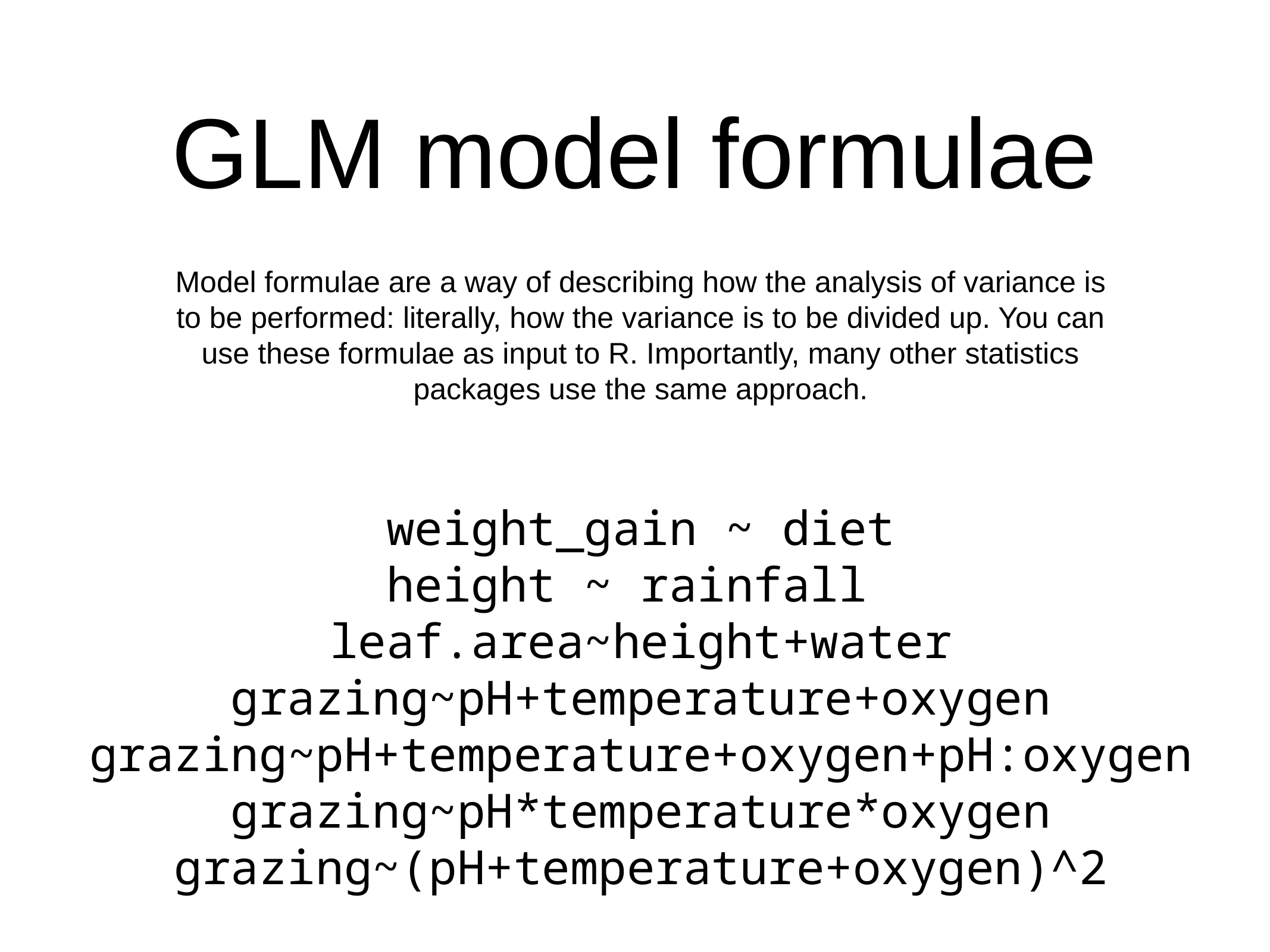

# GLM model formulae
Model formulae are a way of describing how the analysis of variance is to be performed: literally, how the variance is to be divided up. You can use these formulae as input to R. Importantly, many other statistics packages use the same approach.
weight_gain ~ diet
height ~ rainfall
leaf.area~height+water
grazing~pH+temperature+oxygen
grazing~pH+temperature+oxygen+pH:oxygen
grazing~pH*temperature*oxygen
grazing~(pH+temperature+oxygen)^2